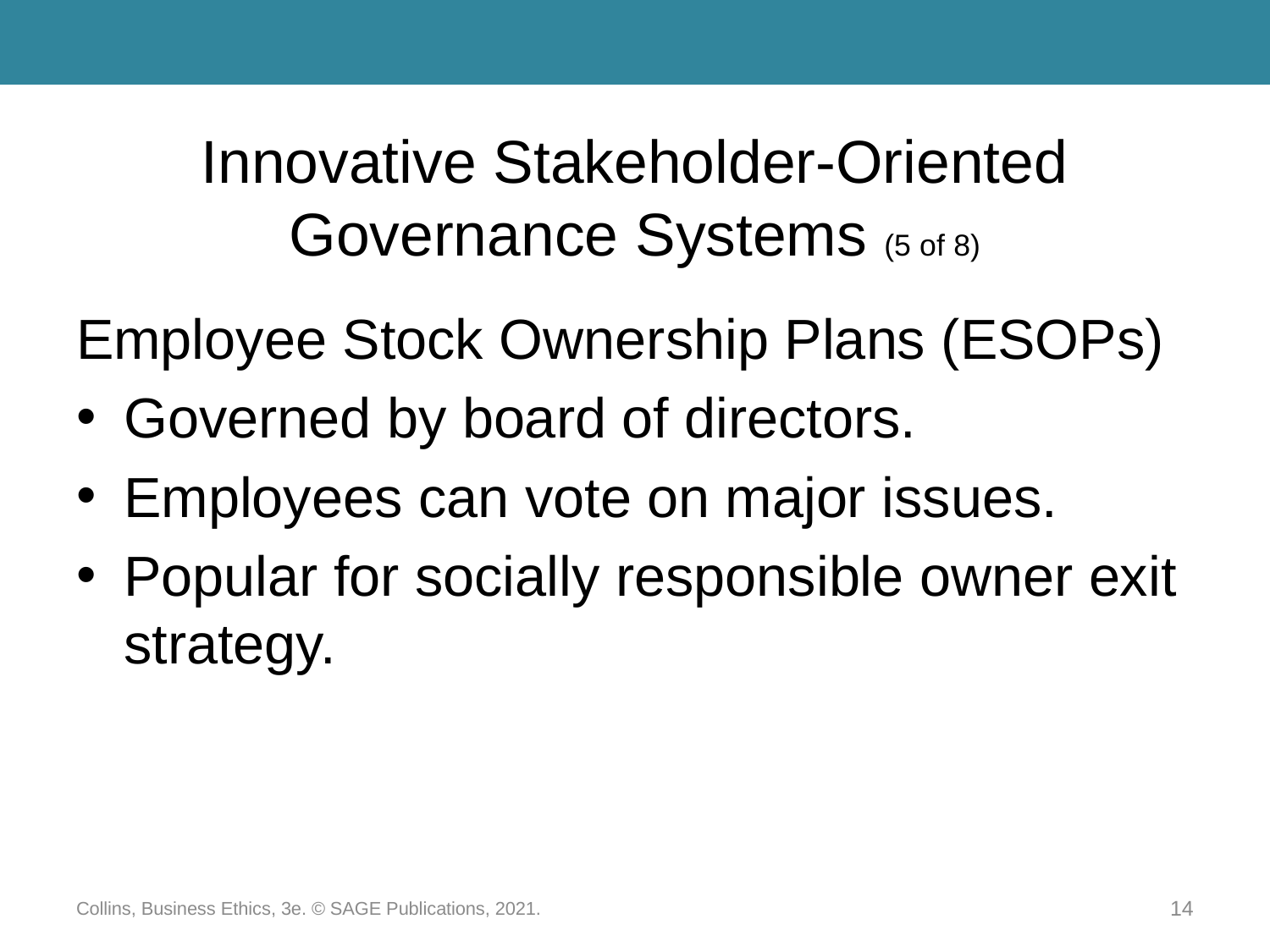

# Innovative Stakeholder-Oriented Governance Systems (5 of 8)
Employee Stock Ownership Plans (ESOPs)
Governed by board of directors.
Employees can vote on major issues.
Popular for socially responsible owner exit strategy.
Collins, Business Ethics, 3e. © SAGE Publications, 2021.
14